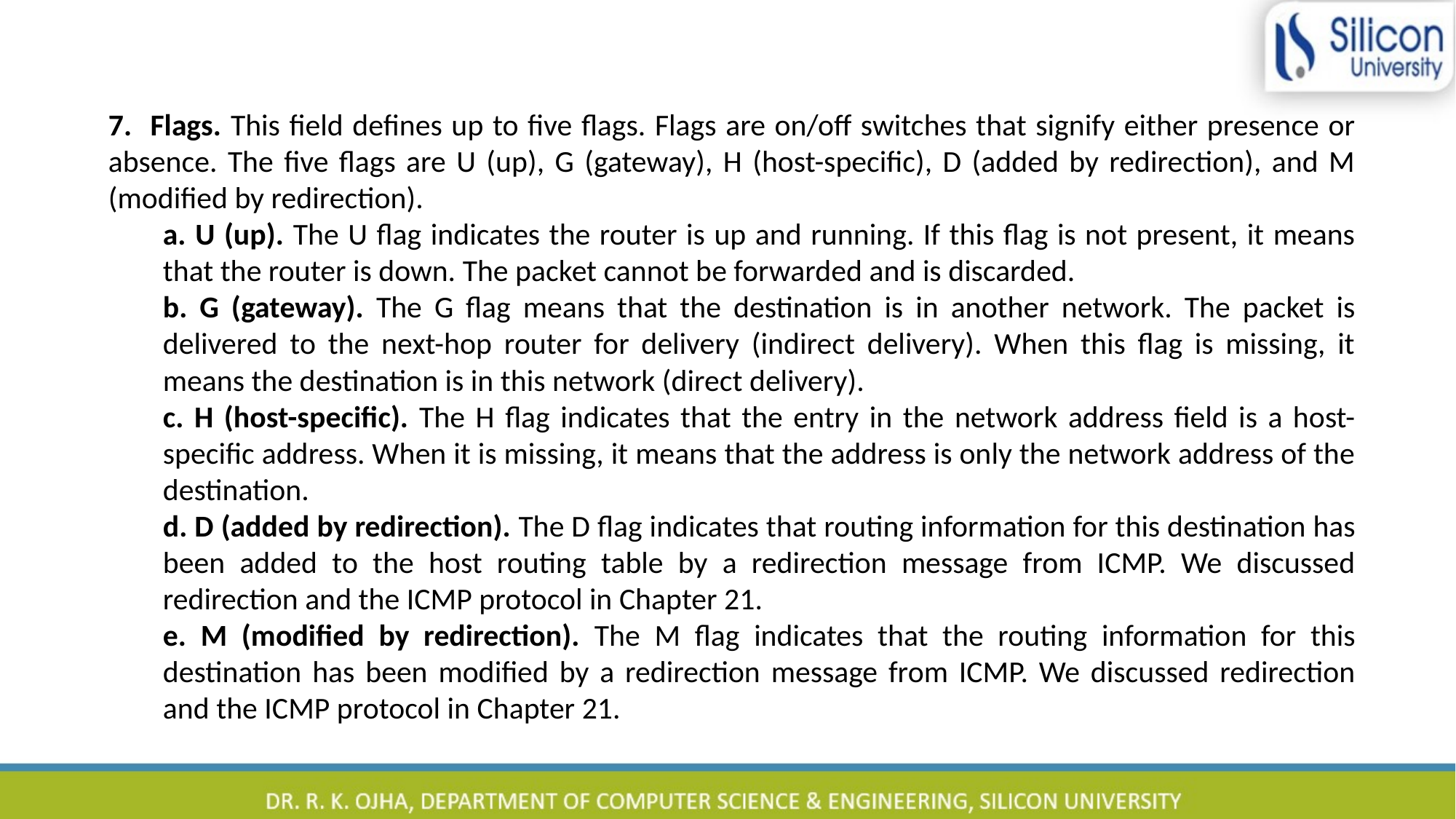

7.  Flags. This field defines up to five flags. Flags are on/off switches that signify either presence or absence. The five flags are U (up), G (gateway), H (host-specific), D (added by redirection), and M (modified by redirection).
a. U (up). The U flag indicates the router is up and running. If this flag is not present, it means that the router is down. The packet cannot be forwarded and is discarded.
b. G (gateway). The G flag means that the destination is in another network. The packet is delivered to the next-hop router for delivery (indirect delivery). When this flag is missing, it means the destination is in this network (direct delivery).
c. H (host-specific). The H flag indicates that the entry in the network address field is a host-specific address. When it is missing, it means that the address is only the network address of the destination.
d. D (added by redirection). The D flag indicates that routing information for this destination has been added to the host routing table by a redirection message from ICMP. We discussed redirection and the ICMP protocol in Chapter 21.
e. M (modified by redirection). The M flag indicates that the routing information for this destination has been modified by a redirection message from ICMP. We discussed redirection and the ICMP protocol in Chapter 21.
26